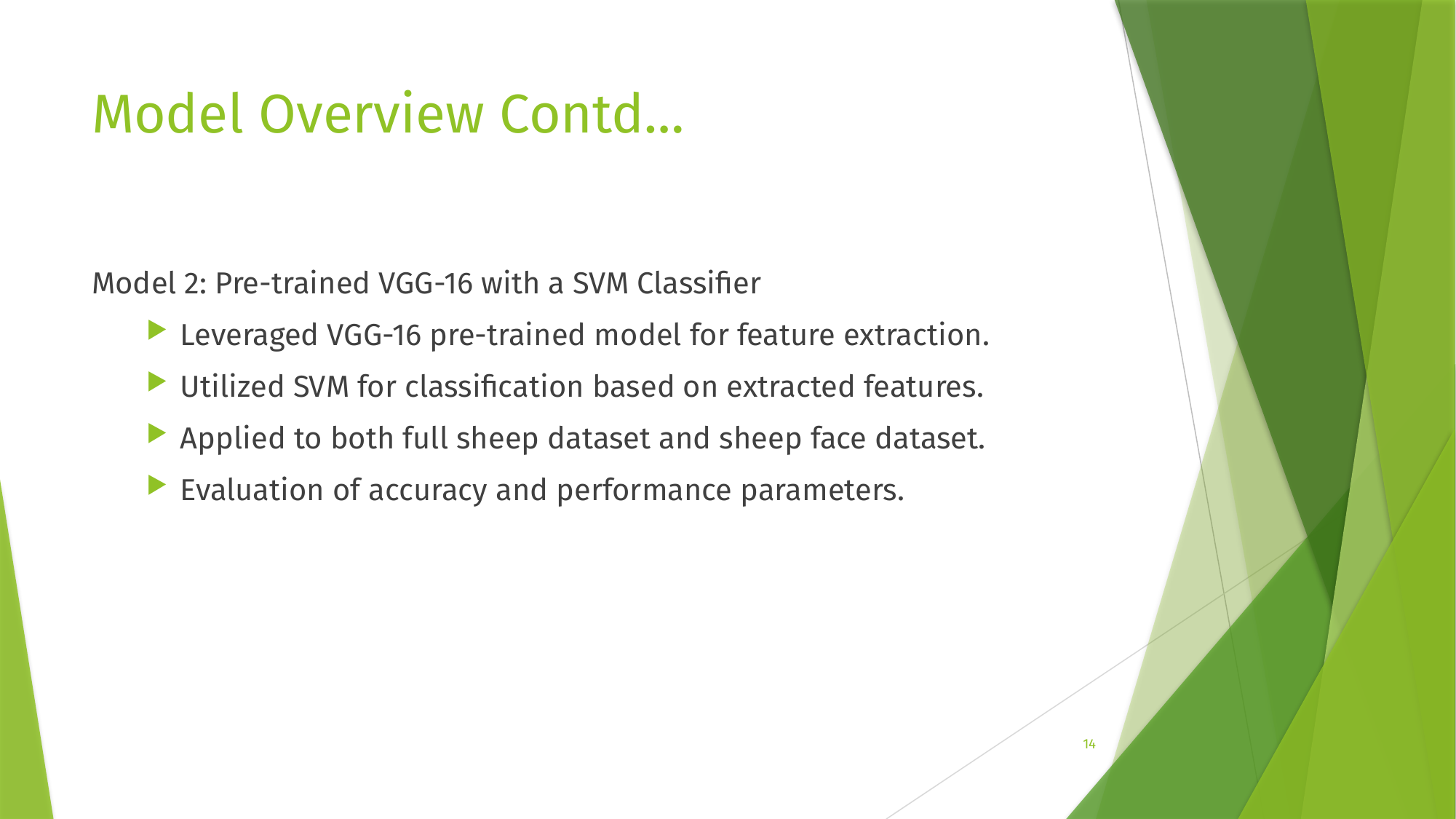

# Model Overview Contd…
Model 2: Pre-trained VGG-16 with a SVM Classifier
Leveraged VGG-16 pre-trained model for feature extraction.
Utilized SVM for classification based on extracted features.
Applied to both full sheep dataset and sheep face dataset.
Evaluation of accuracy and performance parameters.
14